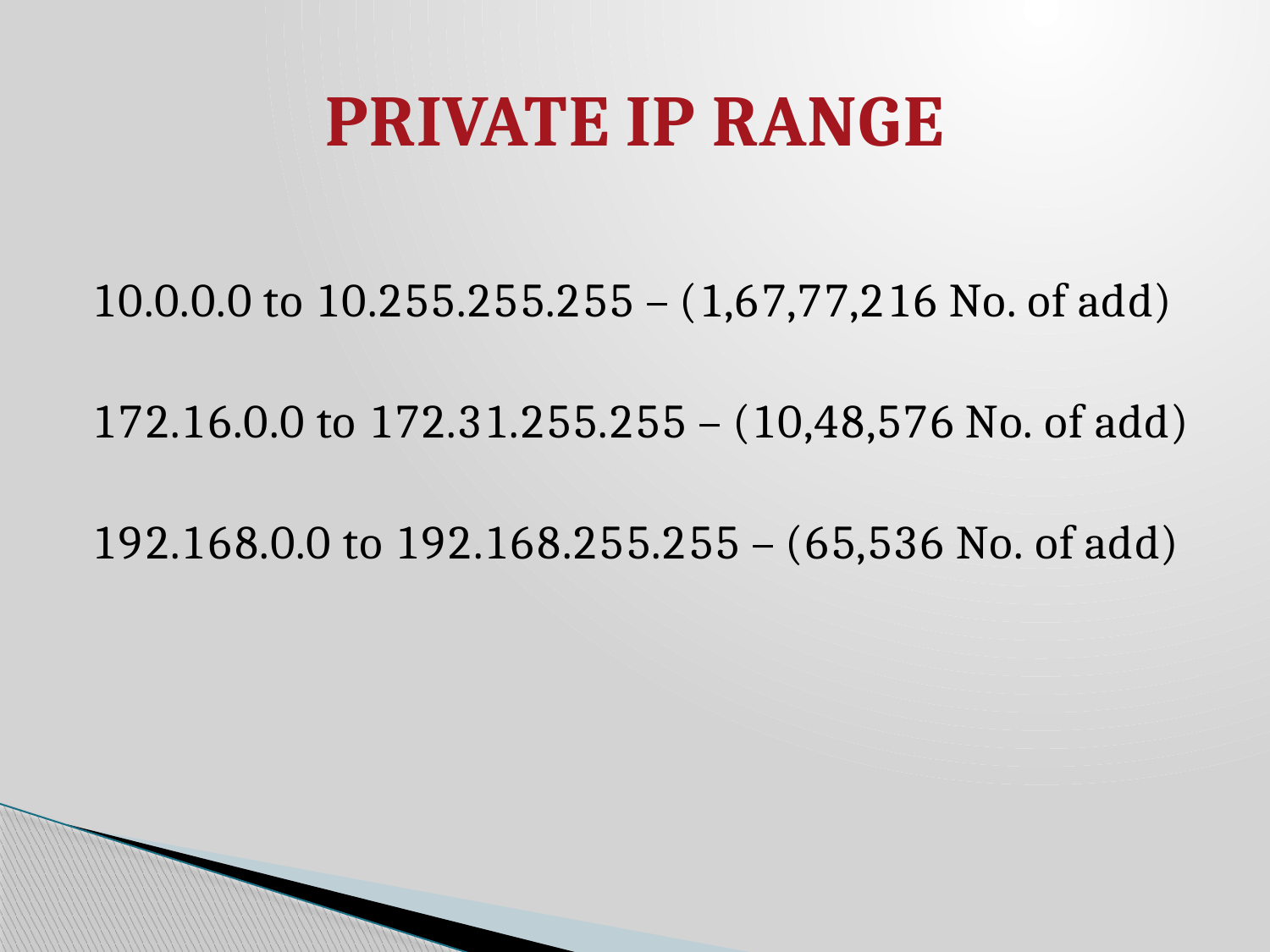

# PRIVATE IP RANGE
10.0.0.0 to 10.255.255.255 – (1,67,77,216 No. of add)
172.16.0.0 to 172.31.255.255 – (10,48,576 No. of add)
192.168.0.0 to 192.168.255.255 – (65,536 No. of add)